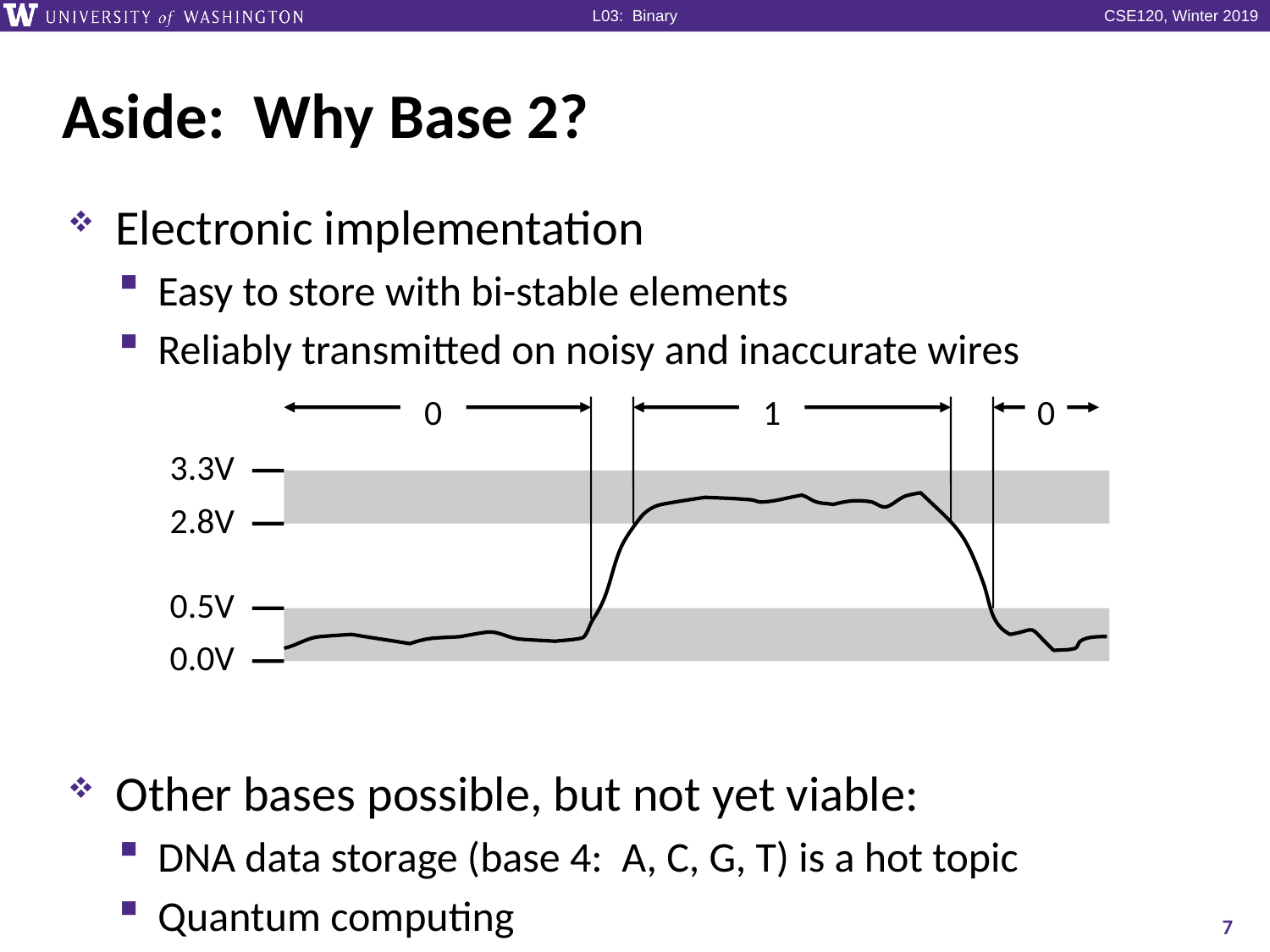

# Aside:  Why Base 2?
Electronic implementation
Easy to store with bi-stable elements
Reliably transmitted on noisy and inaccurate wires

Other bases possible, but not yet viable:
DNA data storage (base 4:  A, C, G, T) is a hot topic
Quantum computing

0
1
0

3.3V

2.8V

0.5V

0.0V

7